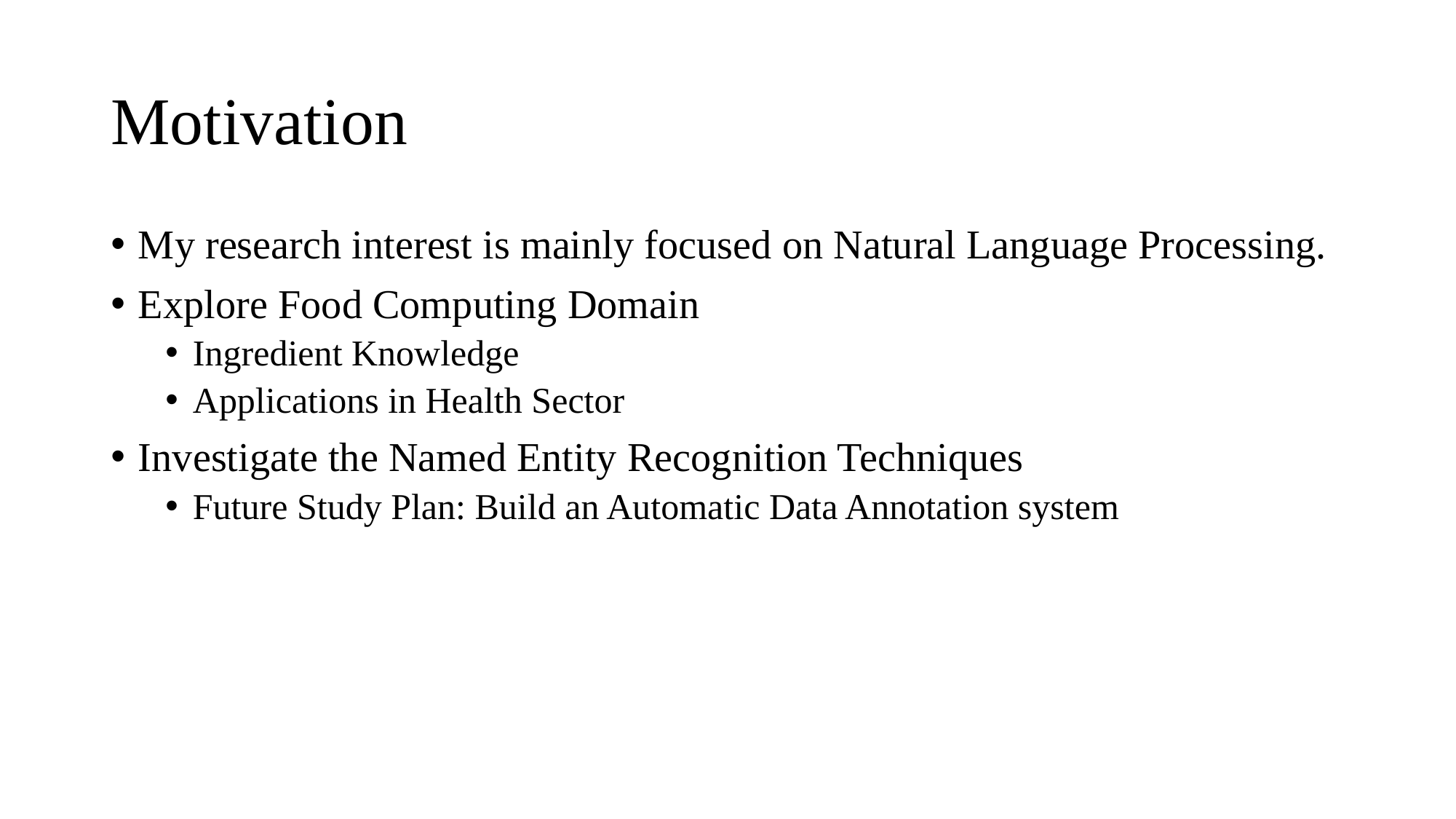

# Motivation
My research interest is mainly focused on Natural Language Processing.
Explore Food Computing Domain
Ingredient Knowledge
Applications in Health Sector
Investigate the Named Entity Recognition Techniques
Future Study Plan: Build an Automatic Data Annotation system